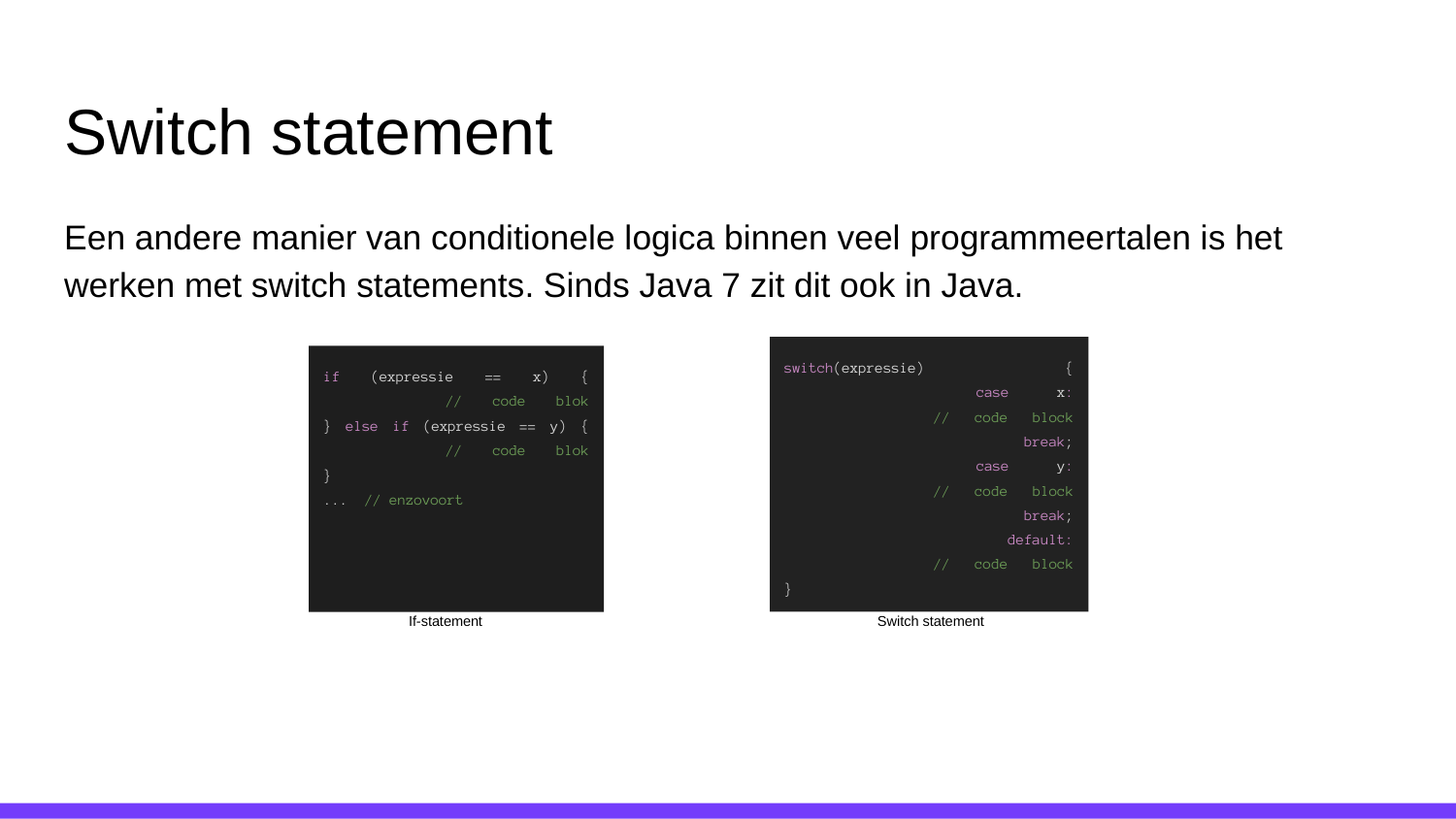

# Switch statement
Een andere manier van conditionele logica binnen veel programmeertalen is het werken met switch statements. Sinds Java 7 zit dit ook in Java.

switch(expressie) {
    case x:
      // code block
      break;
    case y:
      // code block
      break;
    default:
      // code block
}
if (expressie == x) {
    // code blok
} else if (expressie == y) {
    // code blok
}
...  // enzovoort

If-statement
Switch statement